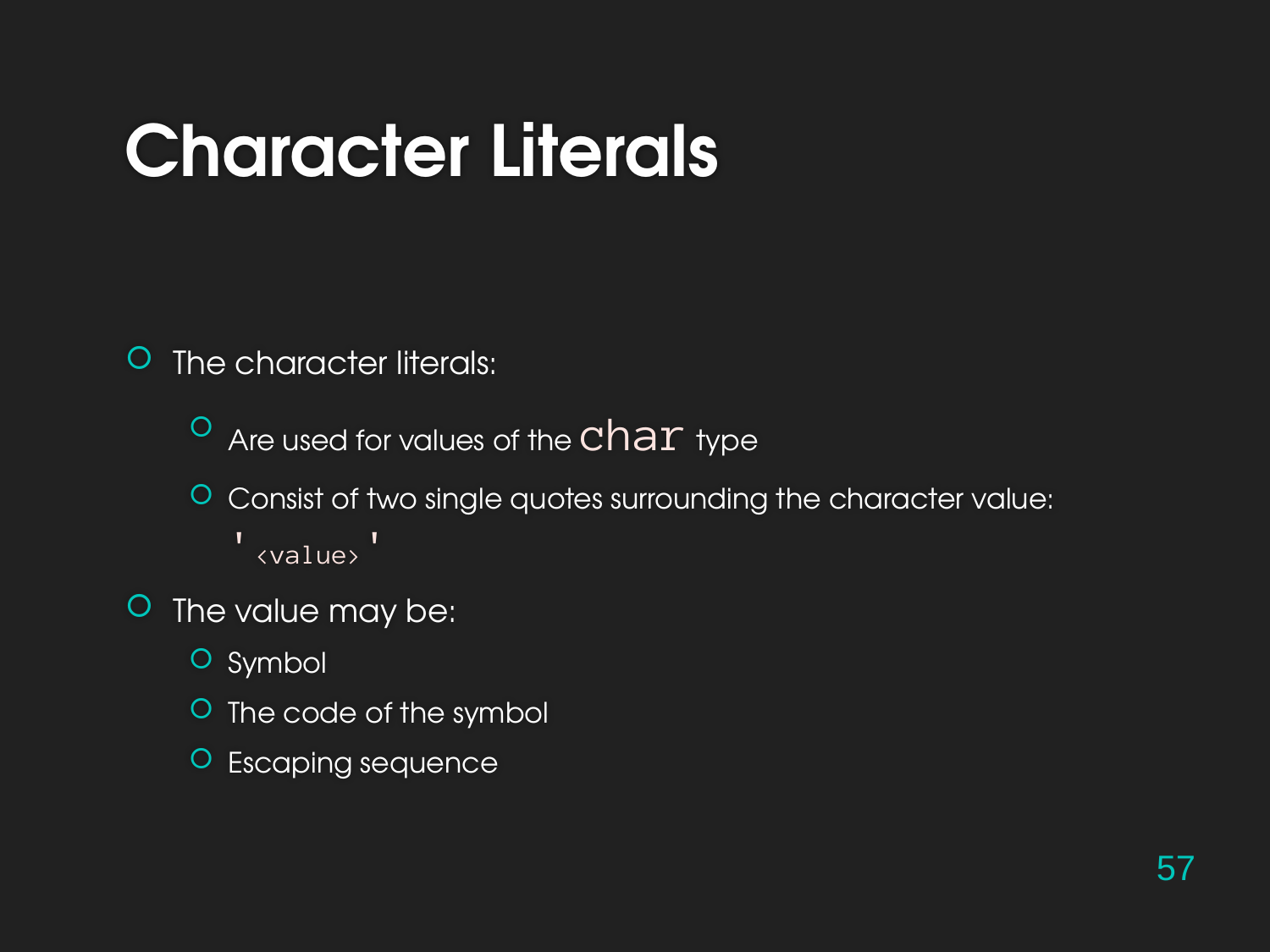

# Character Literals
The character literals:
Are used for values of the char type
Consist of two single quotes surrounding the character value: '<value>'
The value may be:
Symbol
The code of the symbol
Escaping sequence
57